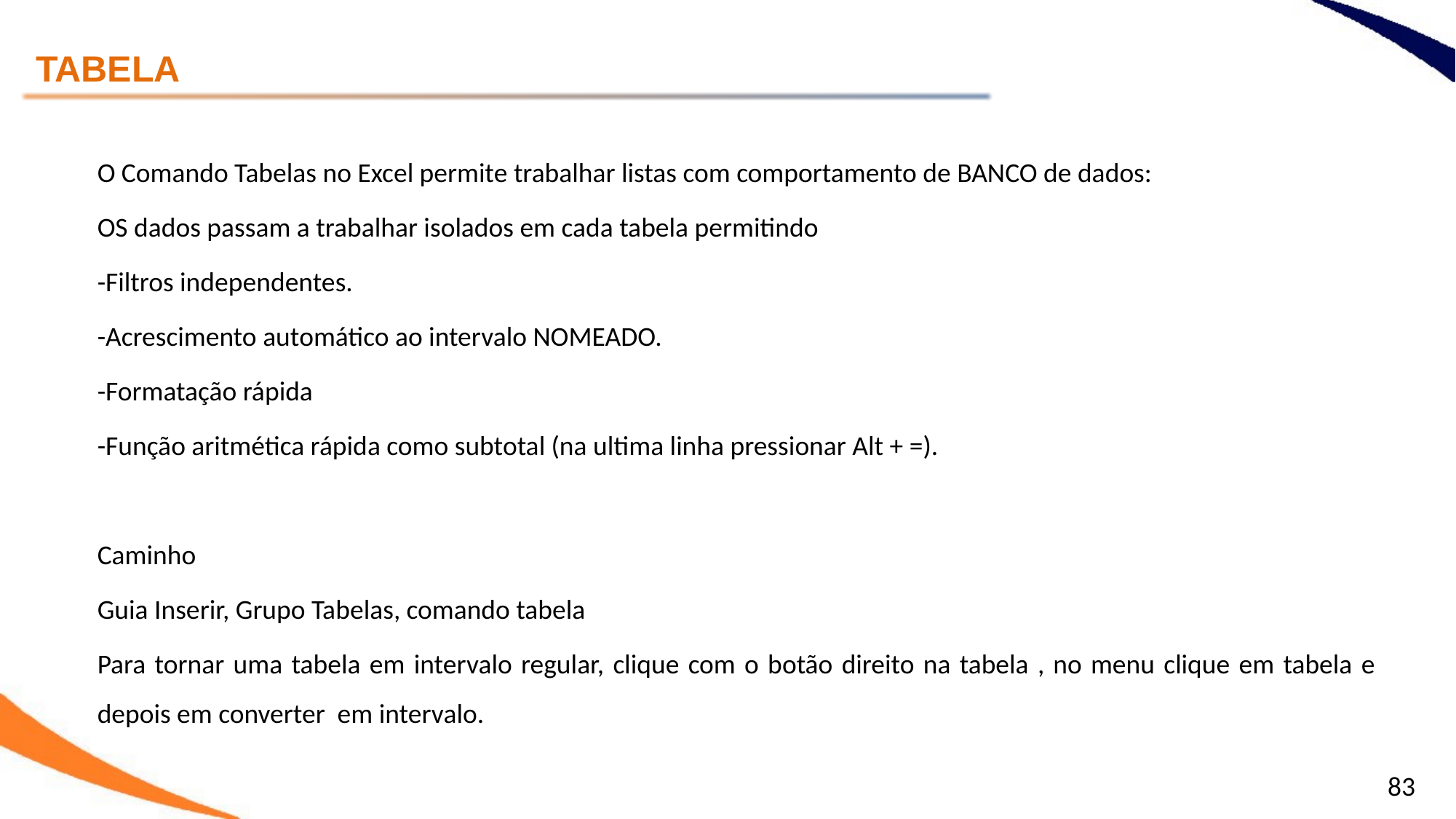

TABELA
O Comando Tabelas no Excel permite trabalhar listas com comportamento de BANCO de dados:
OS dados passam a trabalhar isolados em cada tabela permitindo
-Filtros independentes.
-Acrescimento automático ao intervalo NOMEADO.
-Formatação rápida
-Função aritmética rápida como subtotal (na ultima linha pressionar Alt + =).

Caminho
Guia Inserir, Grupo Tabelas, comando tabela
Para tornar uma tabela em intervalo regular, clique com o botão direito na tabela , no menu clique em tabela e depois em converter  em intervalo.